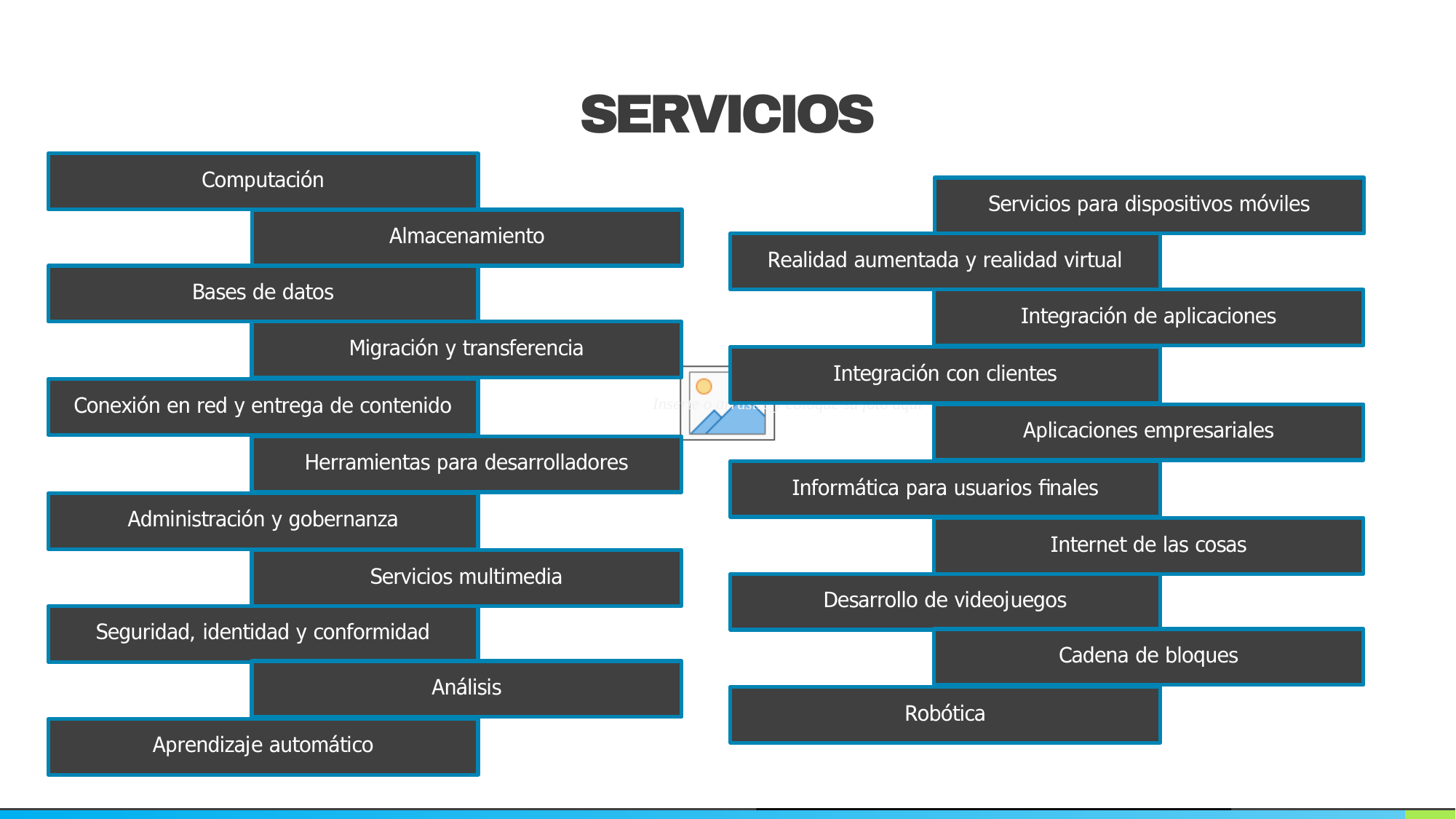

# SERVICIOS
Computación
Servicios para dispositivos móviles
Almacenamiento
Realidad aumentada y realidad virtual
Bases de datos
Integración de aplicaciones
Migración y transferencia
Integración con clientes
Conexión en red y entrega de contenido
Aplicaciones empresariales
Herramientas para desarrolladores
Informática para usuarios finales
Administración y gobernanza
Internet de las cosas
Servicios multimedia
Desarrollo de videojuegos
Seguridad, identidad y conformidad
Cadena de bloques
Análisis
Robótica
Aprendizaje automático